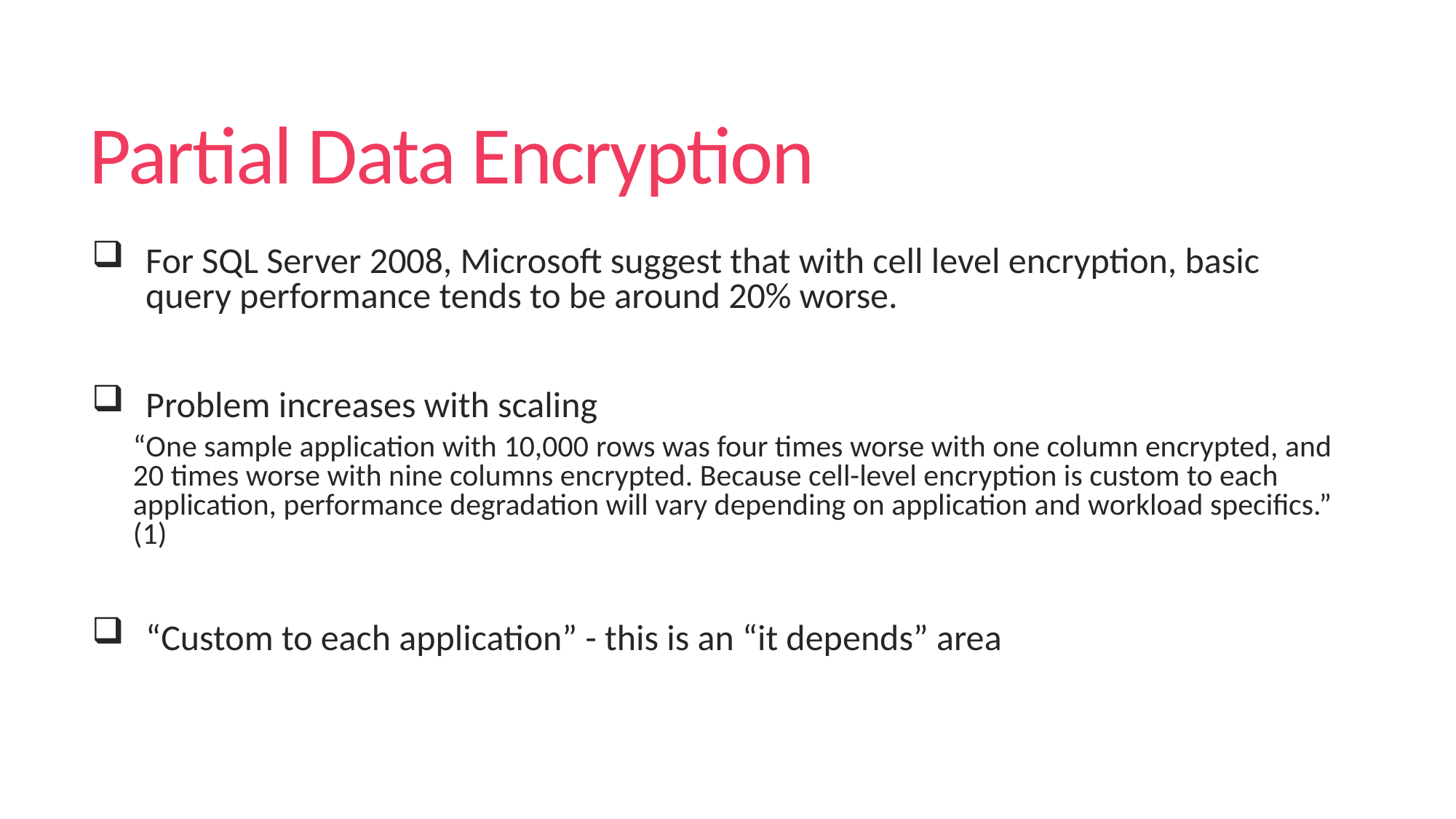

# Partial Data Encryption
For SQL Server 2008, Microsoft suggest that with cell level encryption, basic query performance tends to be around 20% worse.

Problem increases with scaling
“One sample application with 10,000 rows was four times worse with one column encrypted, and 20 times worse with nine columns encrypted. Because cell-level encryption is custom to each application, performance degradation will vary depending on application and workload specifics.” (1)

“Custom to each application” - this is an “it depends” area